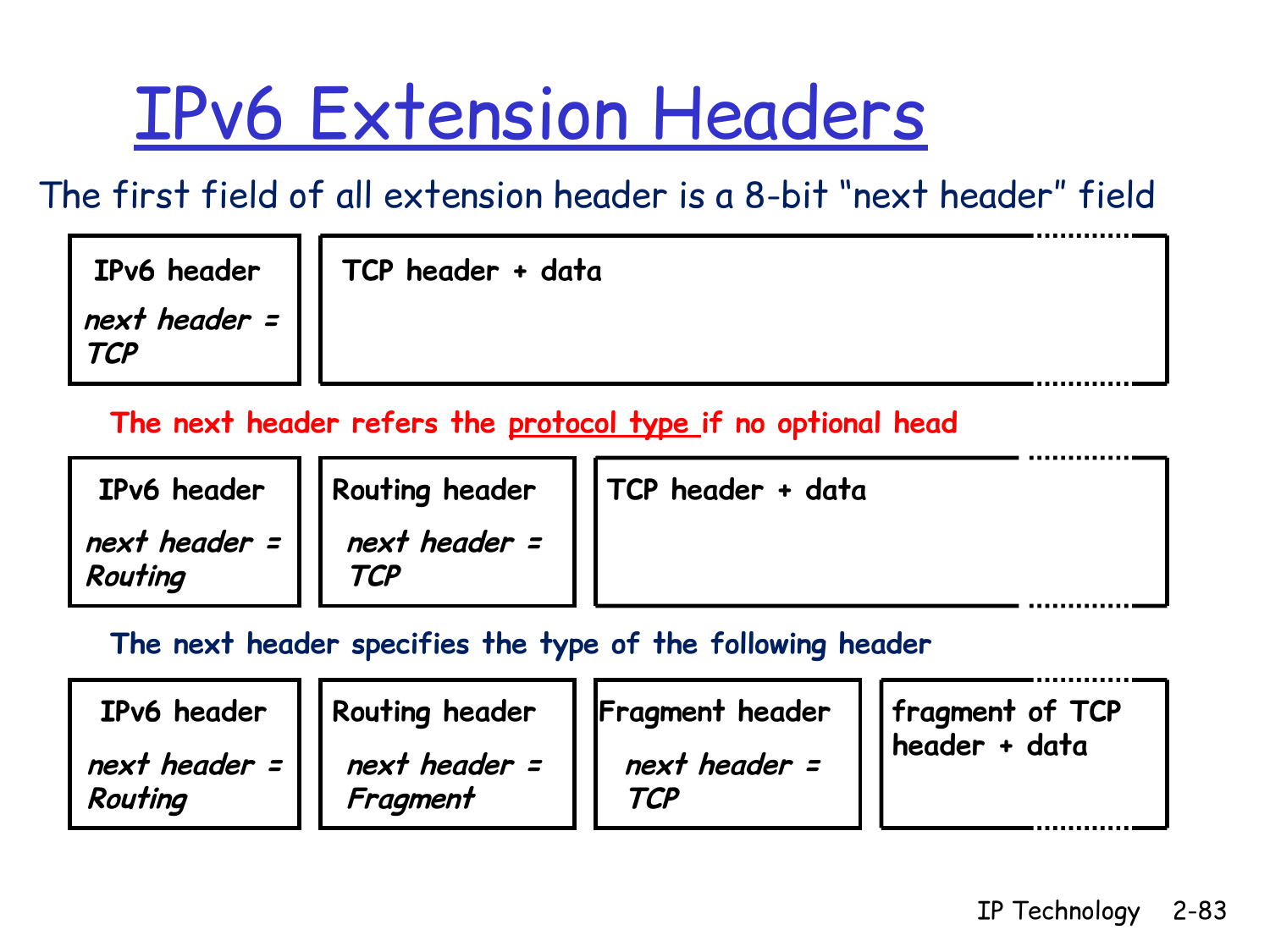

# IPv6 Extension Headers
The first field of all extension header is a 8-bit “next header” field

IPv6 header
TCP header + data
next header =
TCP

IPv6 header
Routing header
TCP header + data
next header =
Routing
next header =
TCP

IPv6 header
Routing header
Fragment header
fragment of TCP
header + data
next header =
Routing
next header =
Fragment
next header =
TCP

The next header refers the protocol type if no optional head
The next header specifies the type of the following header
IP Technology
2-83